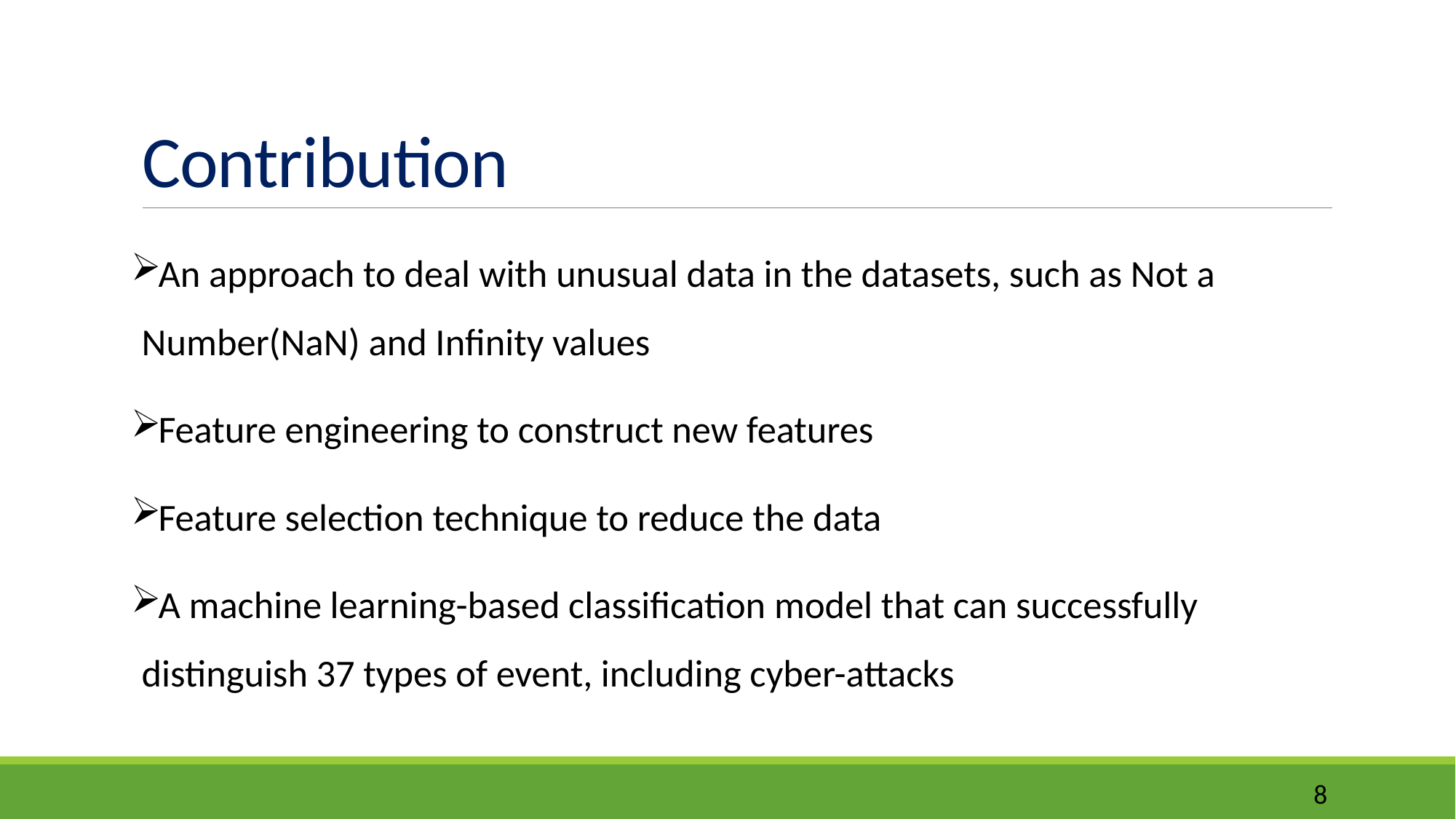

# Contribution
An approach to deal with unusual data in the datasets, such as Not a Number(NaN) and Infinity values
Feature engineering to construct new features
Feature selection technique to reduce the data
A machine learning-based classification model that can successfully distinguish 37 types of event, including cyber-attacks
8